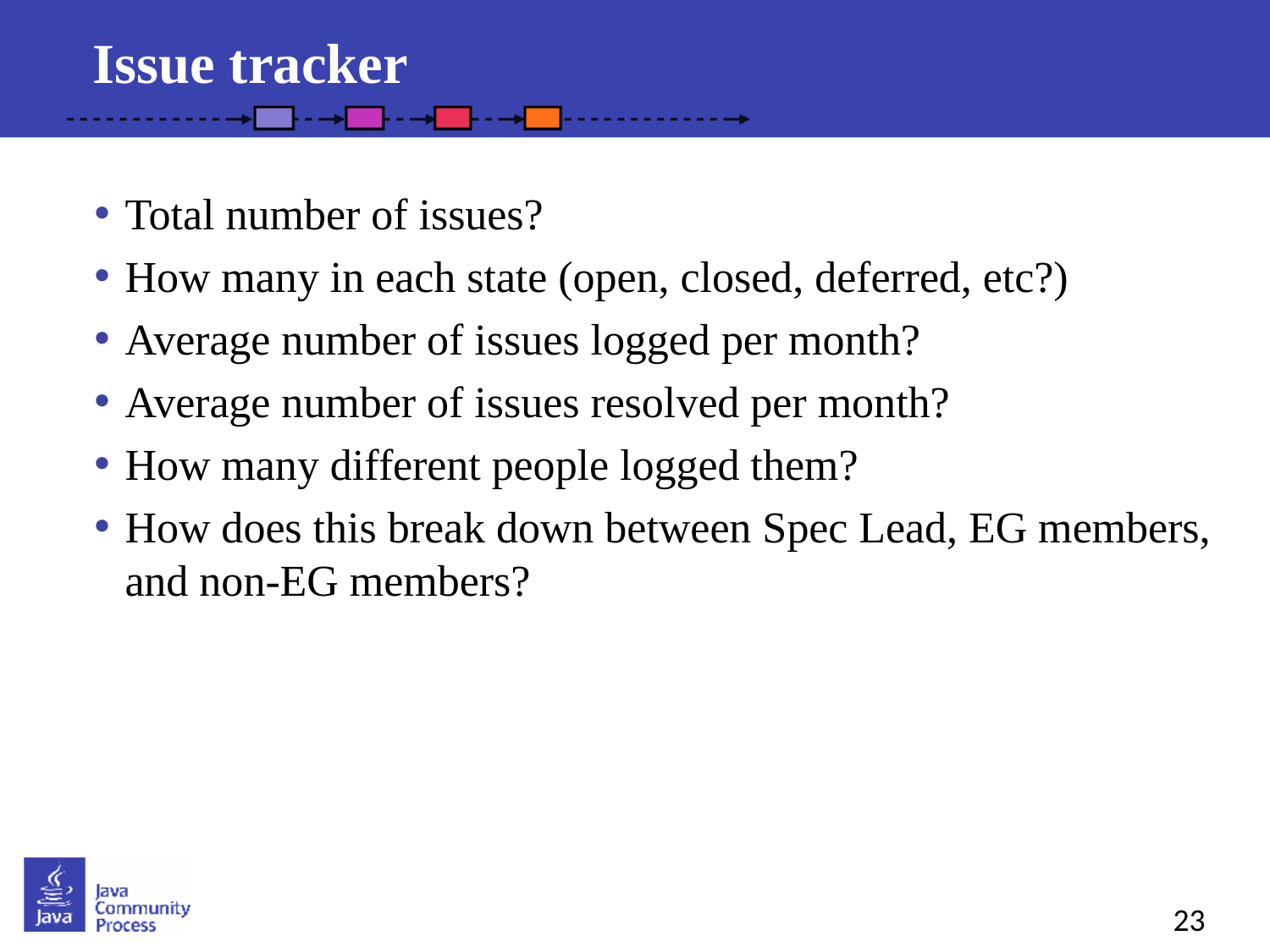

Issue tracker
Total number of issues?
How many in each state (open, closed, deferred, etc?)
Average number of issues logged per month?
Average number of issues resolved per month?
How many different people logged them?
How does this break down between Spec Lead, EG members, and non-EG members?